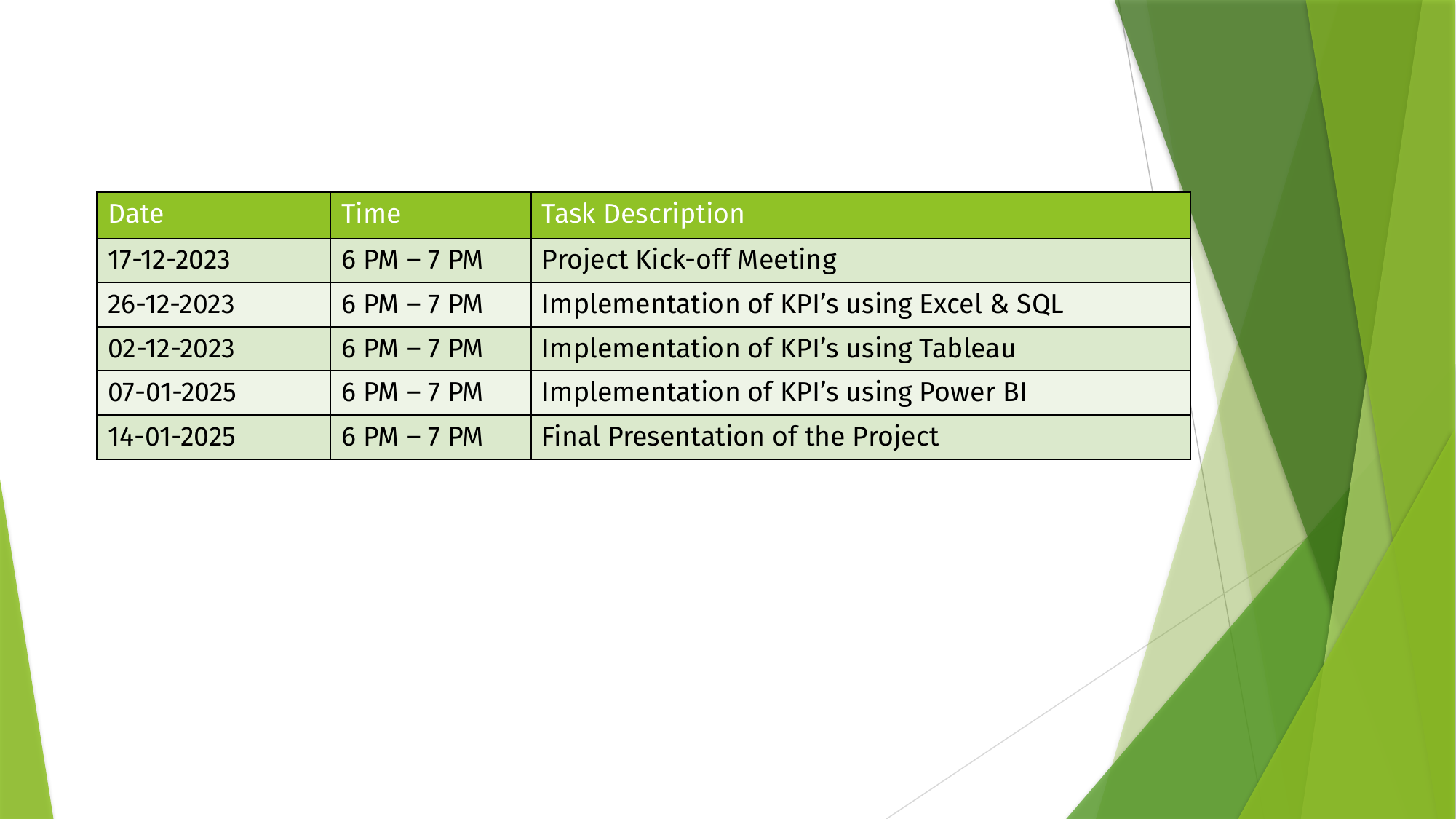

| Date | Time | Task Description |
| --- | --- | --- |
| 17-12-2023 | 6 PM – 7 PM | Project Kick-off Meeting |
| 26-12-2023 | 6 PM – 7 PM | Implementation of KPI’s using Excel & SQL |
| 02-12-2023 | 6 PM – 7 PM | Implementation of KPI’s using Tableau |
| 07-01-2025 | 6 PM – 7 PM | Implementation of KPI’s using Power BI |
| 14-01-2025 | 6 PM – 7 PM | Final Presentation of the Project |